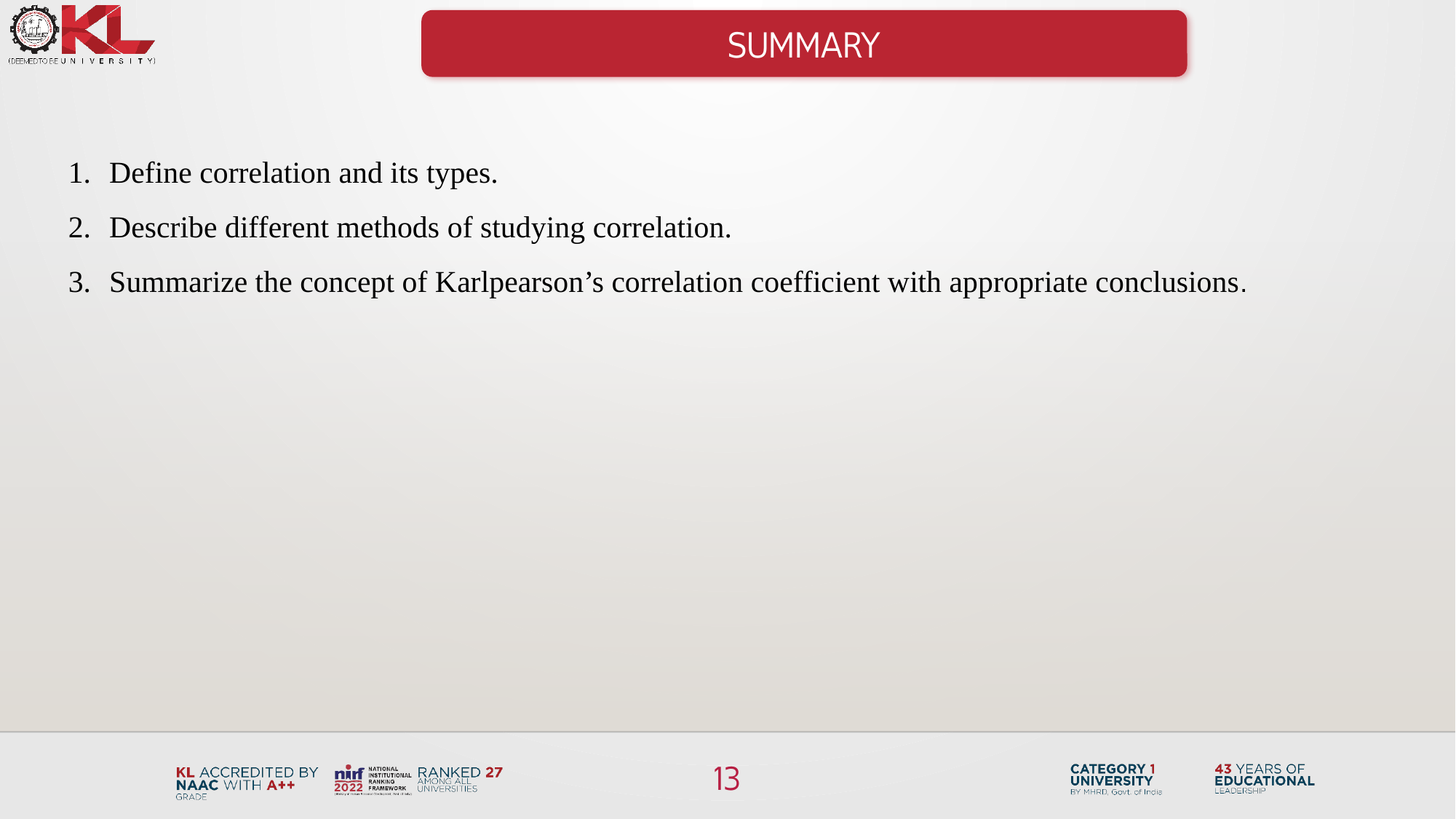

SUMMARY
Define correlation and its types.
Describe different methods of studying correlation.
Summarize the concept of Karlpearson’s correlation coefficient with appropriate conclusions.
13